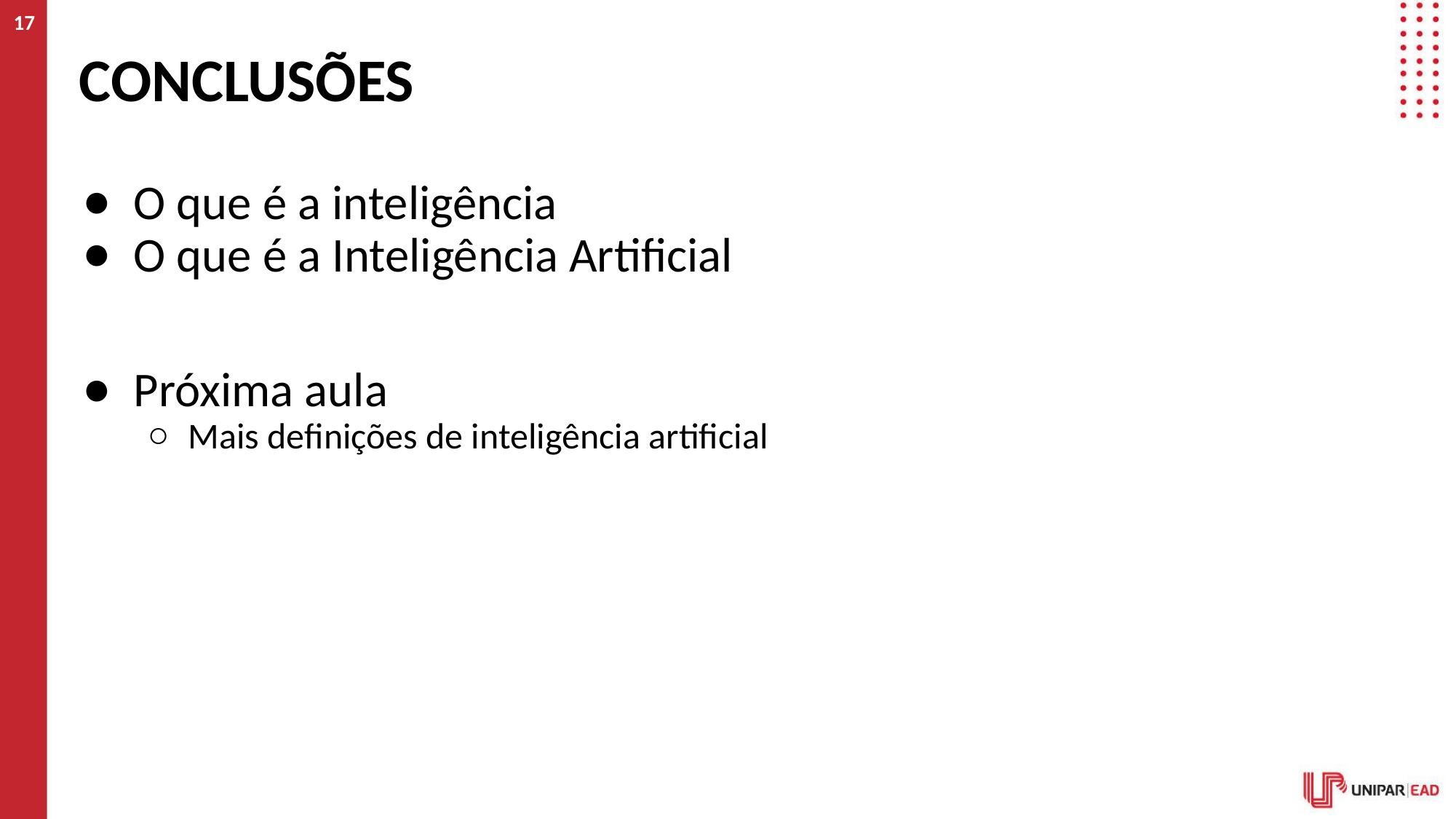

17
# CONCLUSÕES
O que é a inteligência
O que é a Inteligência Artificial

Próxima aula
Mais definições de inteligência artificial